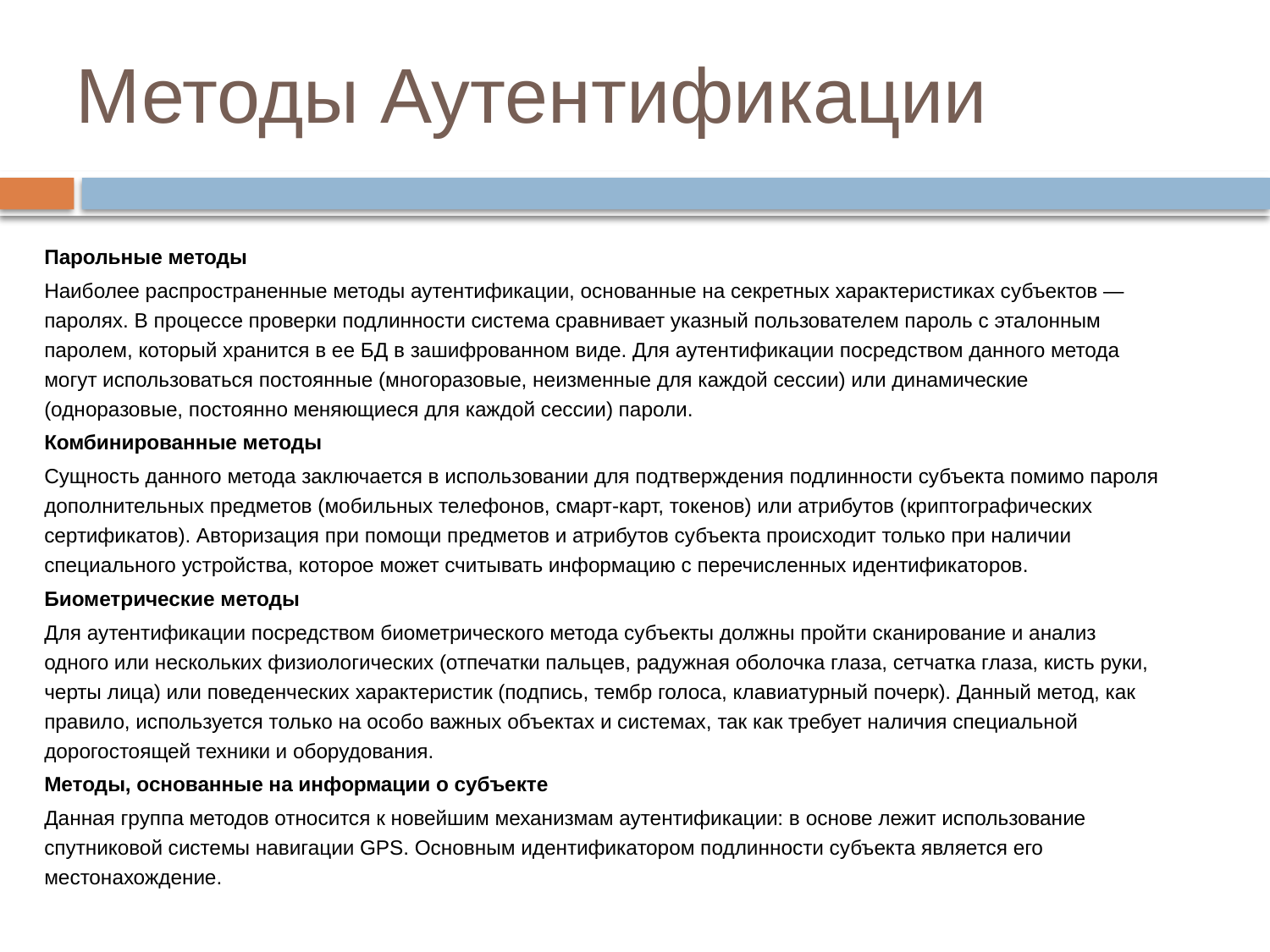

# Методы Аутентификации
Парольные методы
Наиболее распространенные методы аутентификации, основанные на секретных характеристиках субъектов — паролях. В процессе проверки подлинности система сравнивает указный пользователем пароль с эталонным паролем, который хранится в ее БД в зашифрованном виде. Для аутентификации посредством данного метода могут использоваться постоянные (многоразовые, неизменные для каждой сессии) или динамические (одноразовые, постоянно меняющиеся для каждой сессии) пароли.
Комбинированные методы
Сущность данного метода заключается в использовании для подтверждения подлинности субъекта помимо пароля дополнительных предметов (мобильных телефонов, смарт-карт, токенов) или атрибутов (криптографических сертификатов). Авторизация при помощи предметов и атрибутов субъекта происходит только при наличии специального устройства, которое может считывать информацию с перечисленных идентификаторов.
Биометрические методы
Для аутентификации посредством биометрического метода субъекты должны пройти сканирование и анализ одного или нескольких физиологических (отпечатки пальцев, радужная оболочка глаза, сетчатка глаза, кисть руки, черты лица) или поведенческих характеристик (подпись, тембр голоса, клавиатурный почерк). Данный метод, как правило, используется только на особо важных объектах и системах, так как требует наличия специальной дорогостоящей техники и оборудования.
Методы, основанные на информации о субъекте
Данная группа методов относится к новейшим механизмам аутентификации: в основе лежит использование спутниковой системы навигации GPS. Основным идентификатором подлинности субъекта является его местонахождение.